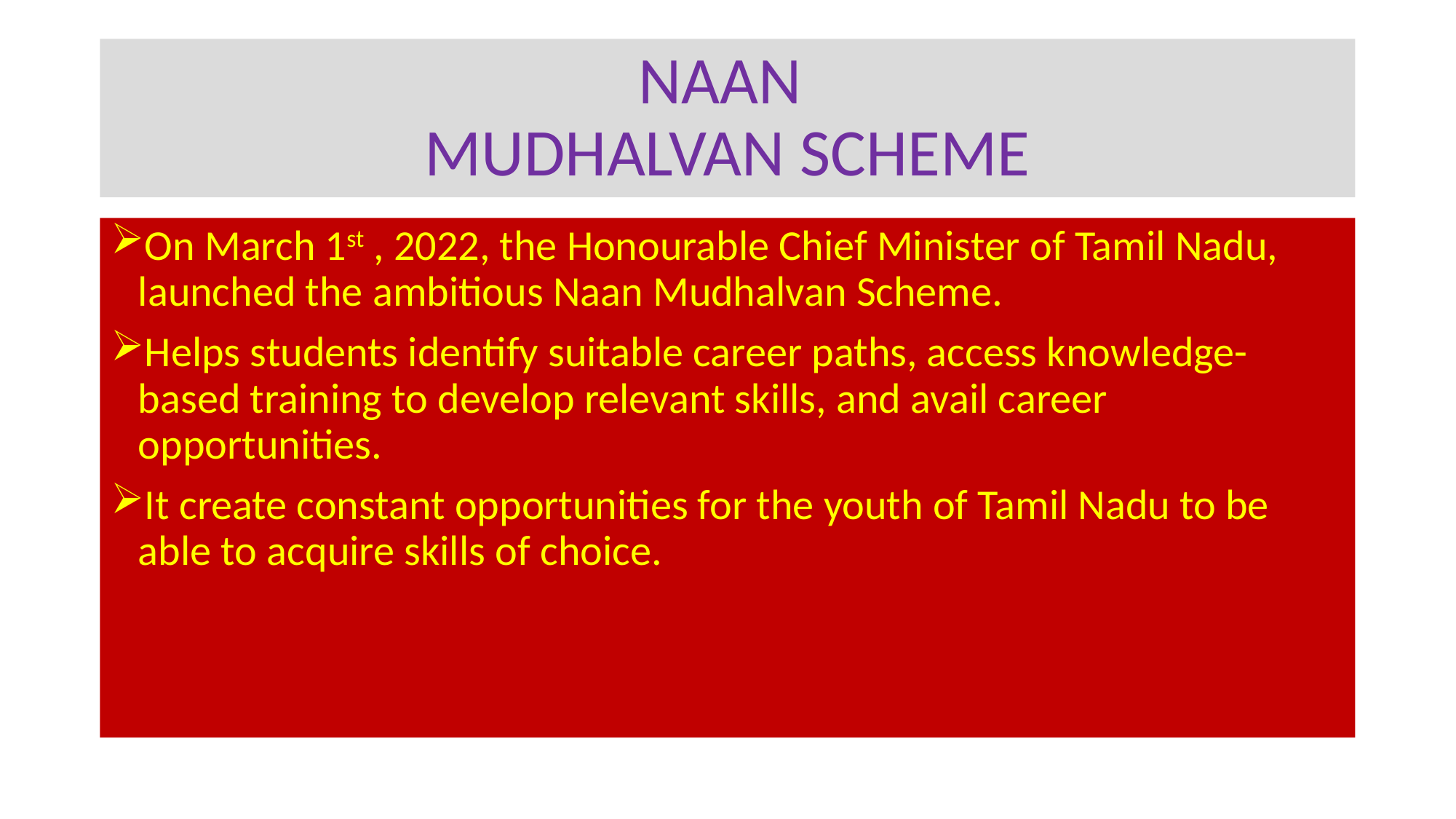

# NAAN MUDHALVAN SCHEME
On March 1st , 2022, the Honourable Chief Minister of Tamil Nadu, launched the ambitious Naan Mudhalvan Scheme.
Helps students identify suitable career paths, access knowledge- based training to develop relevant skills, and avail career opportunities.
It create constant opportunities for the youth of Tamil Nadu to be able to acquire skills of choice.